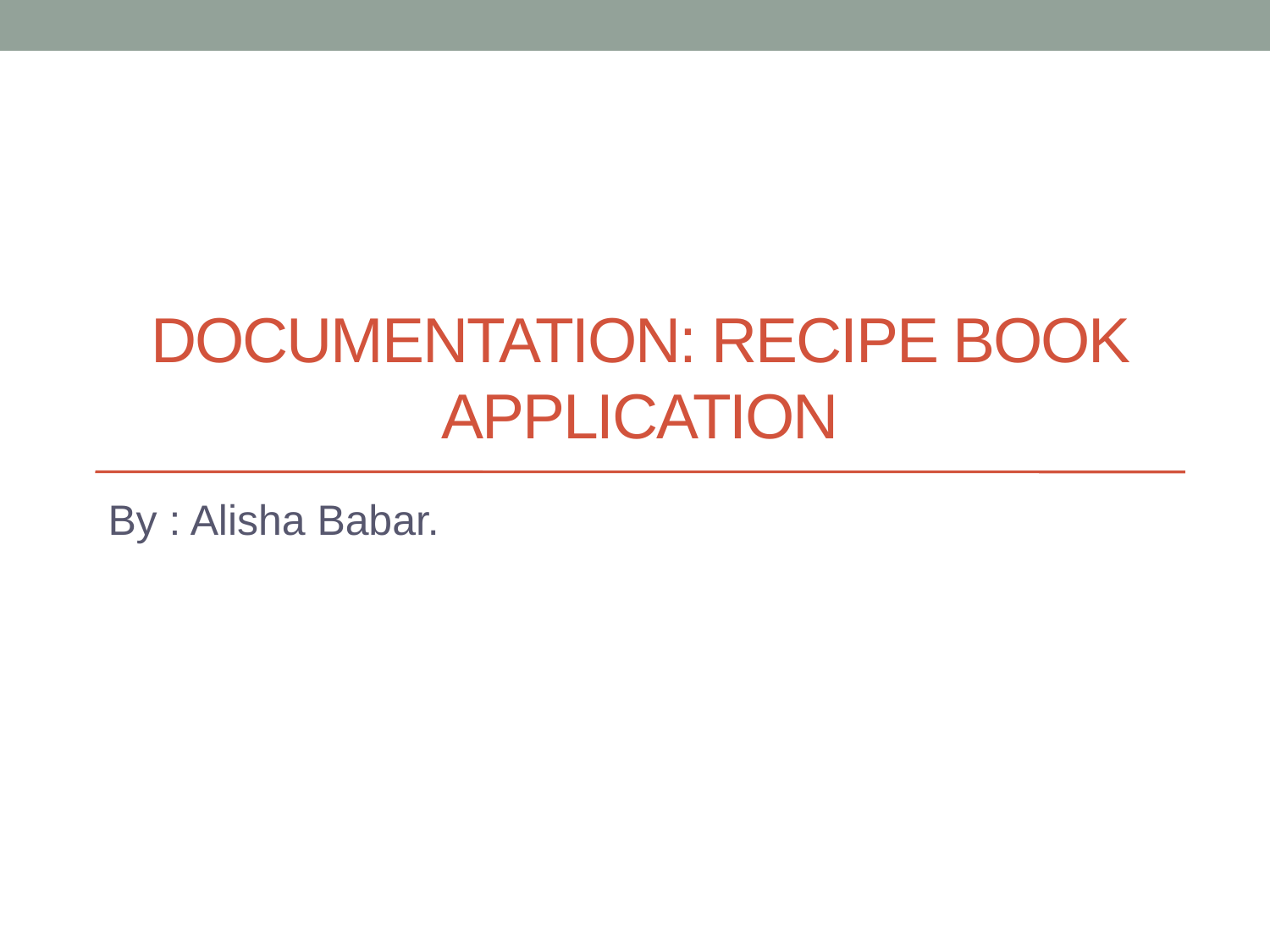

# Documentation: Recipe Book Application
By : Alisha Babar.